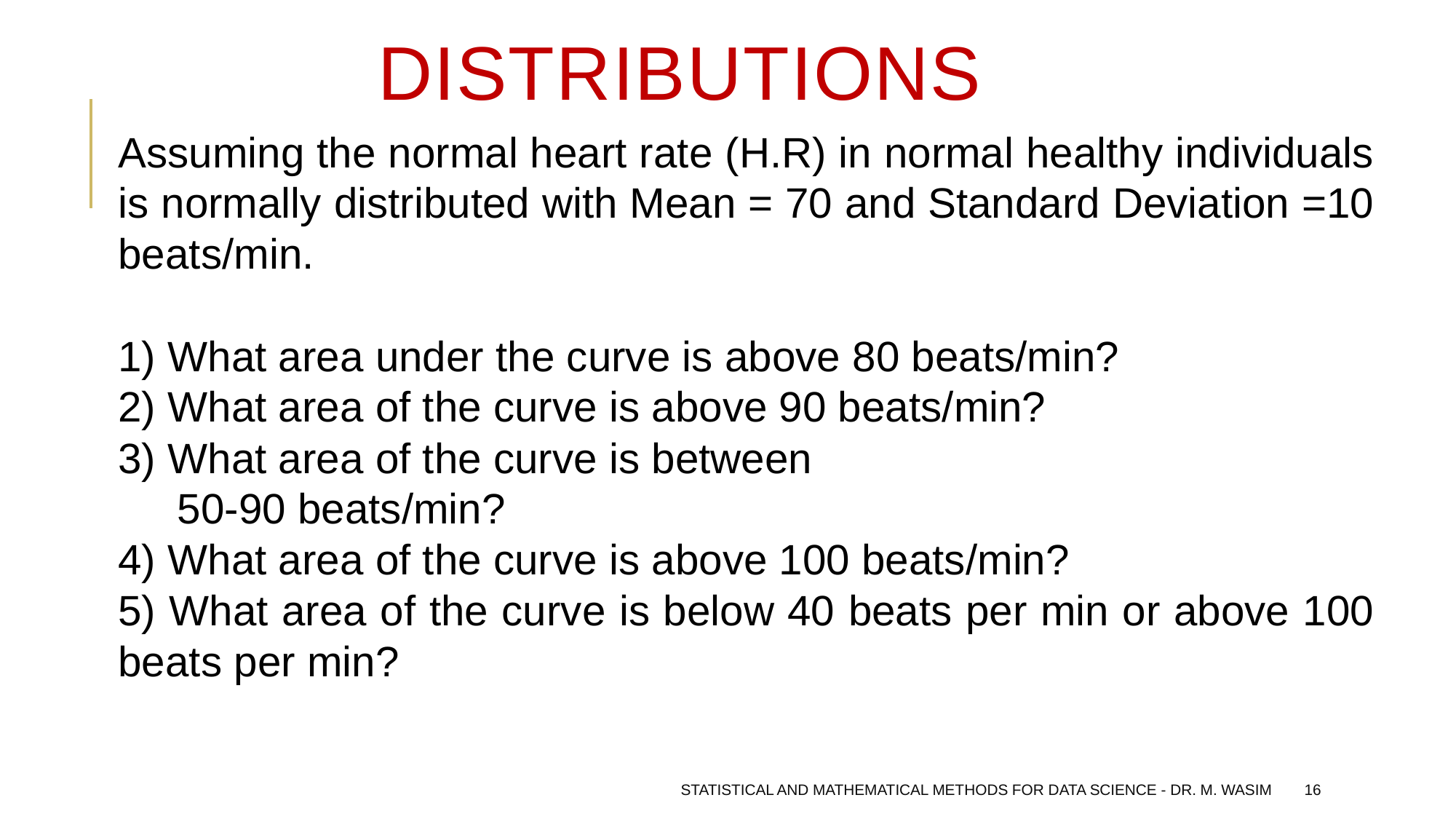

distributions
Assuming the normal heart rate (H.R) in normal healthy individuals is normally distributed with Mean = 70 and Standard Deviation =10 beats/min.

1) What area under the curve is above 80 beats/min?
2) What area of the curve is above 90 beats/min?
3) What area of the curve is between
     50-90 beats/min?
4) What area of the curve is above 100 beats/min?
5) What area of the curve is below 40 beats per min or above 100 beats per min?

 Statistical and mathematical methods for data science - DR. M. Wasim
16